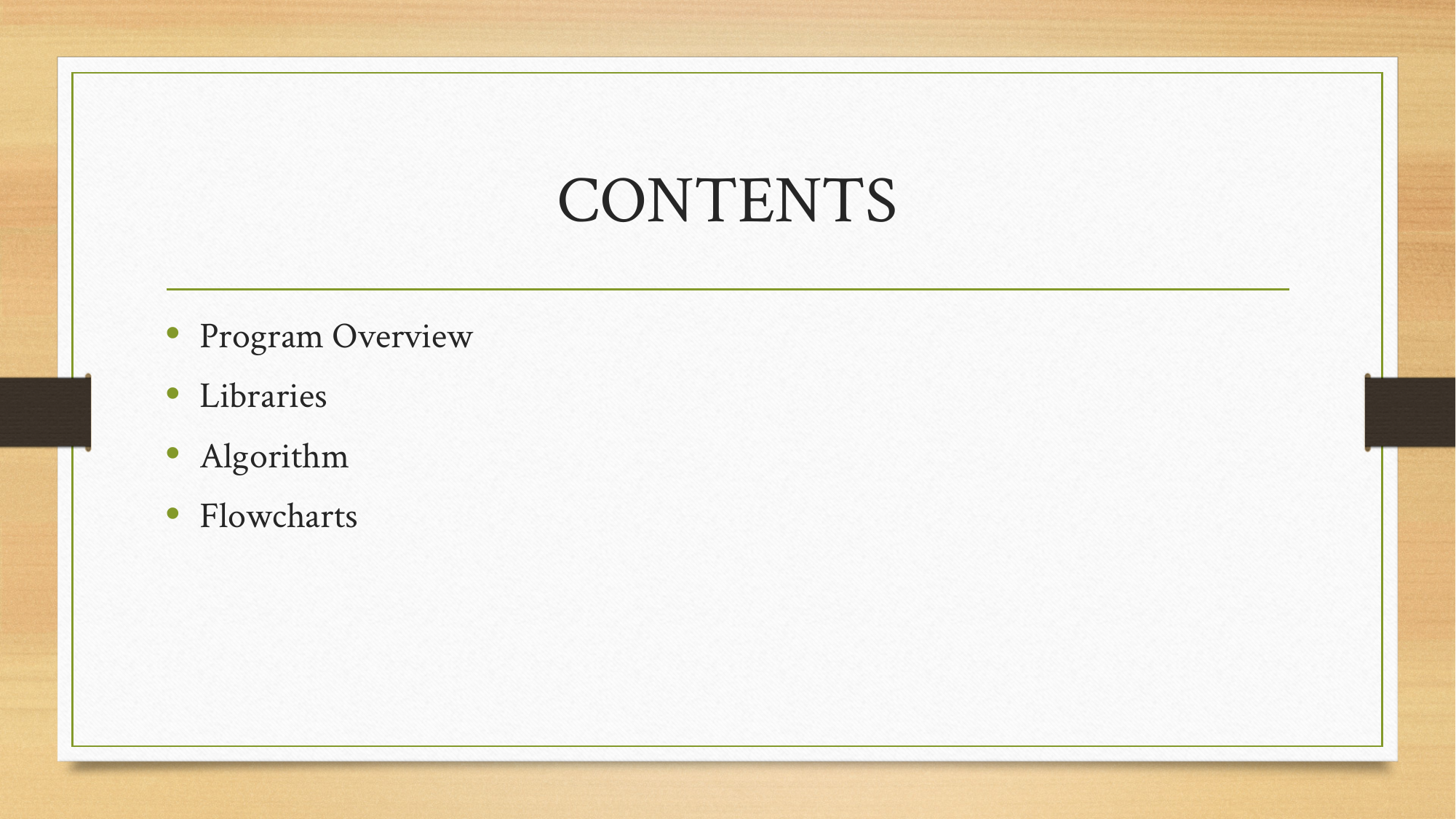

# CONTENTS
Program Overview
Libraries
Algorithm
Flowcharts